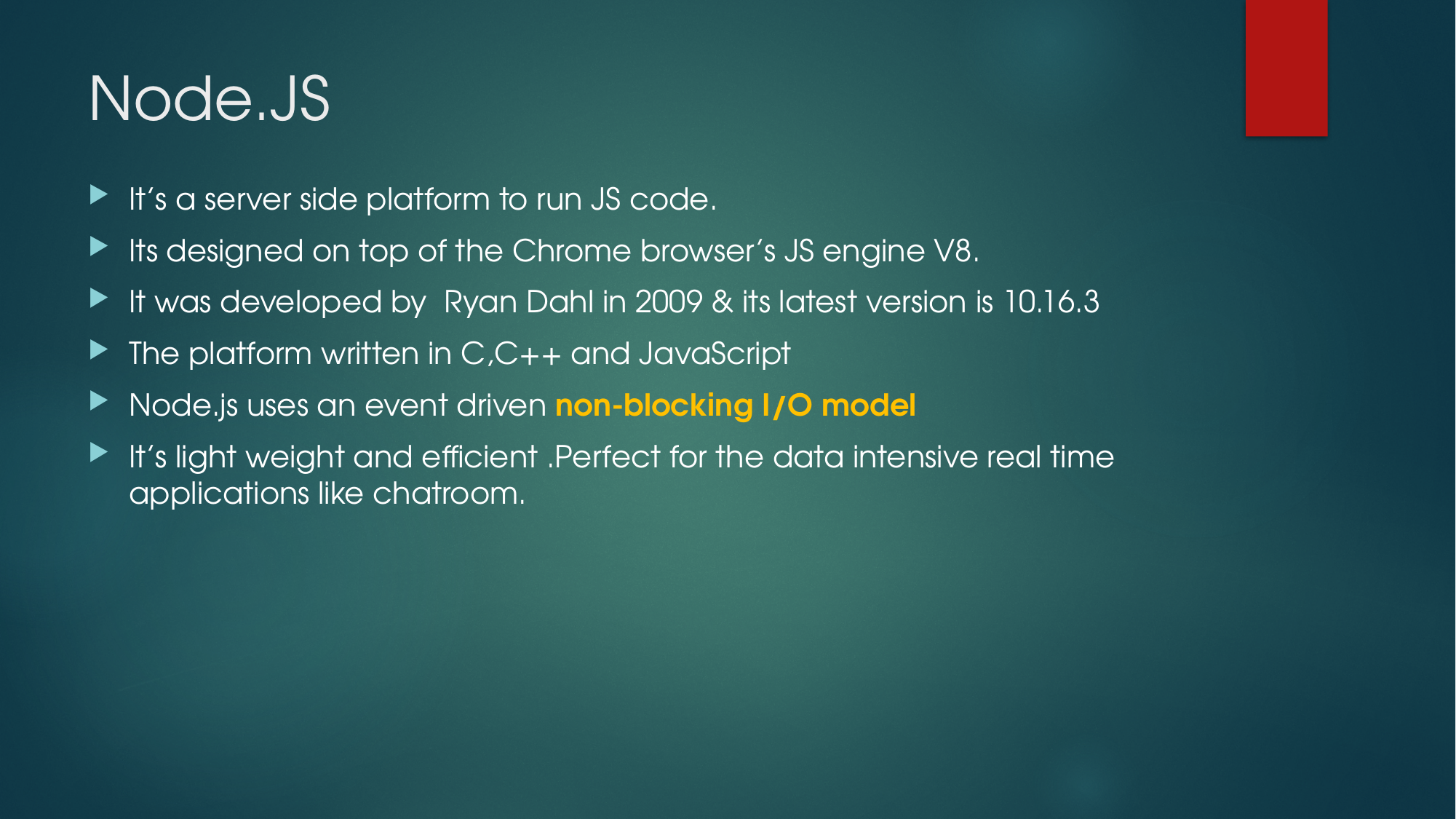

# Node.JS
It’s a server side platform to run JS code.
Its designed on top of the Chrome browser’s JS engine V8.
It was developed by  Ryan Dahl in 2009 & its latest version is 10.16.3
The platform written in C,C++ and JavaScript
Node.js uses an event driven non-blocking I/O model
It’s light weight and efficient .Perfect for the data intensive real time applications like chatroom.